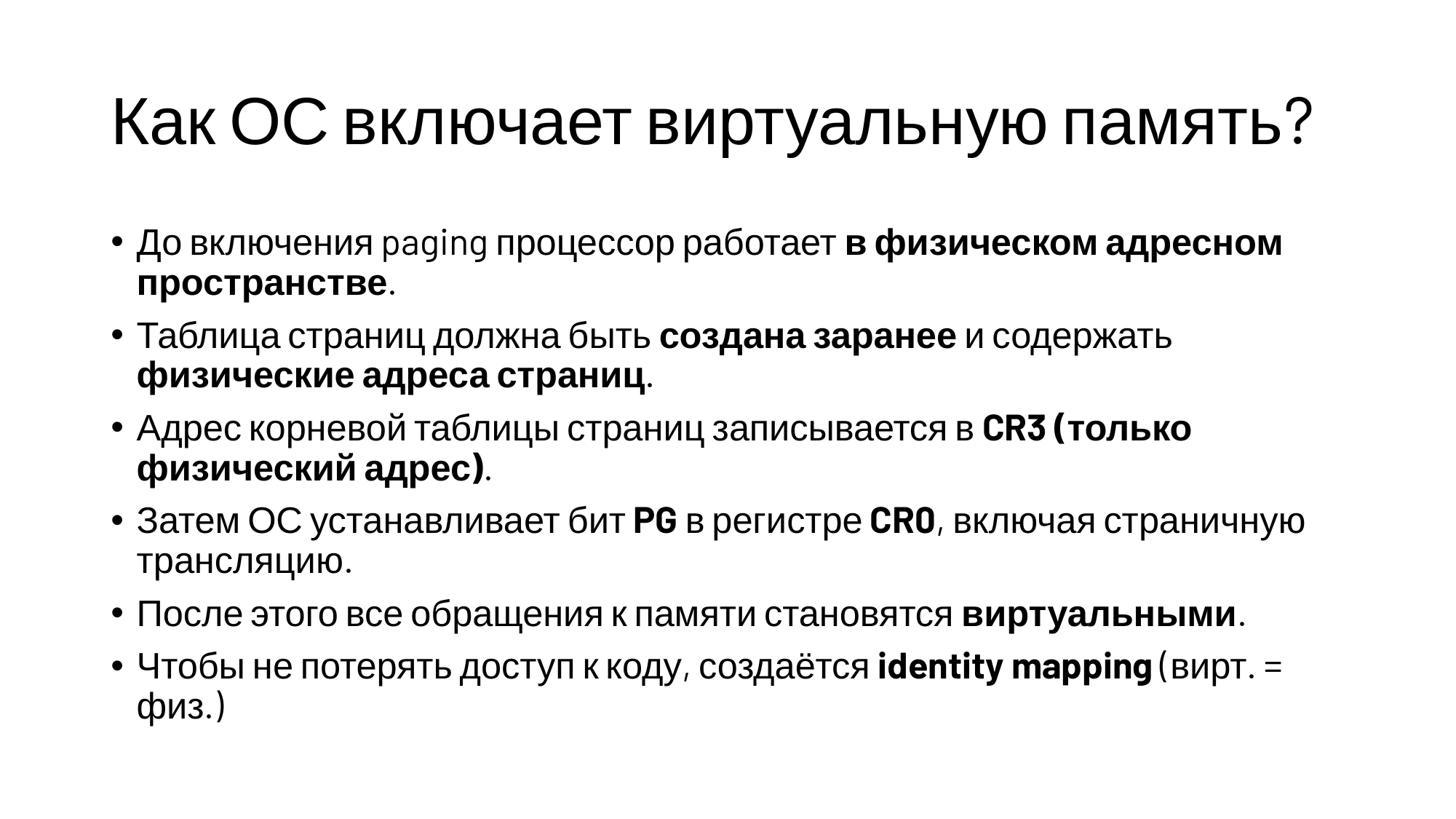

# Как ОС включает виртуальную память?
До включения paging процессор работает в физическом адресном пространстве.
Таблица страниц должна быть создана заранее и содержать физические адреса страниц.
Адрес корневой таблицы страниц записывается в CR3 (только физический адрес).
Затем ОС устанавливает бит PG в регистре CR0, включая страничную трансляцию.
После этого все обращения к памяти становятся виртуальными.
Чтобы не потерять доступ к коду, создаётся identity mapping (вирт. = физ.)